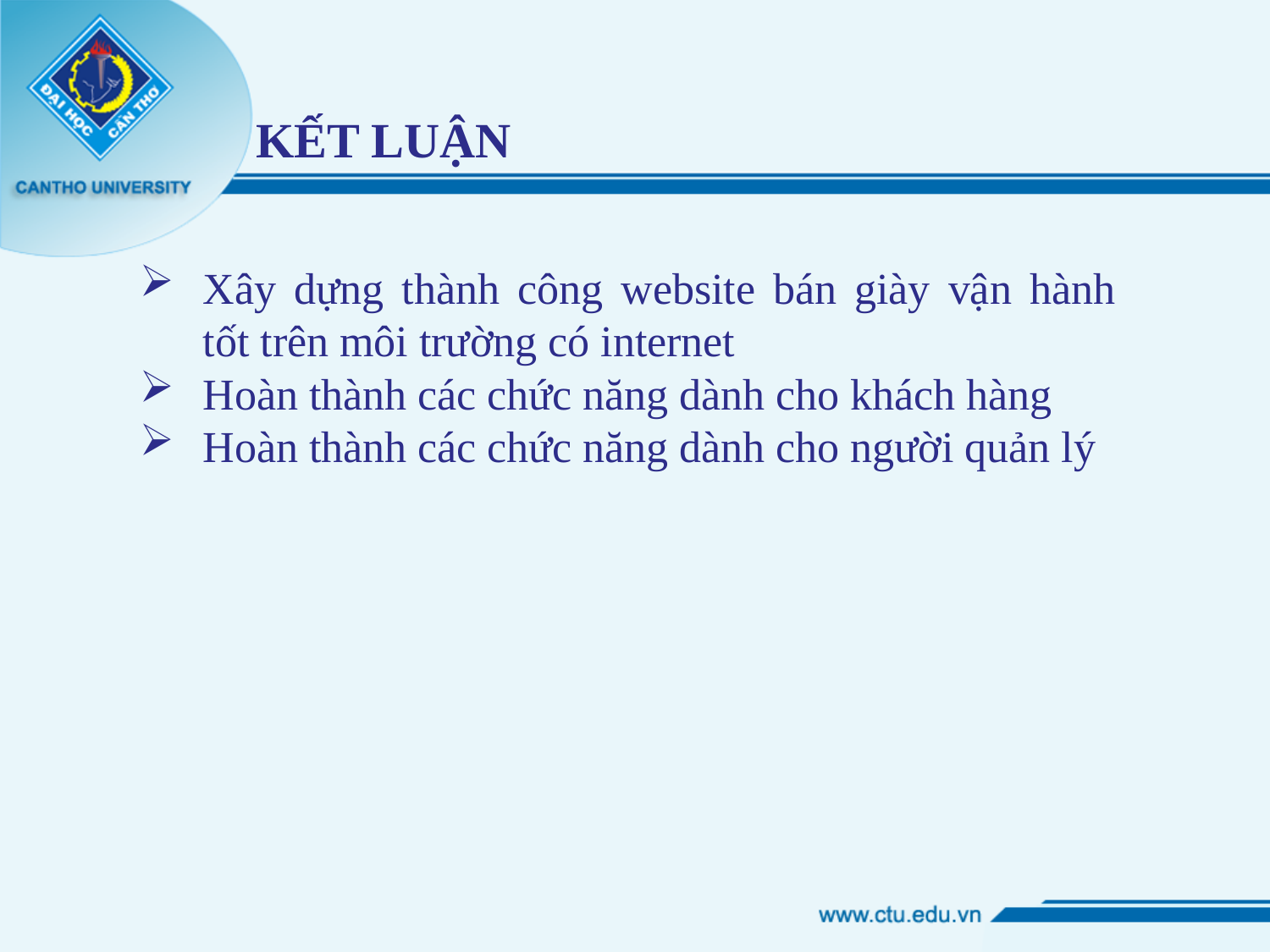

# KẾT LUẬN
Xây dựng thành công website bán giày vận hành tốt trên môi trường có internet
Hoàn thành các chức năng dành cho khách hàng
Hoàn thành các chức năng dành cho người quản lý